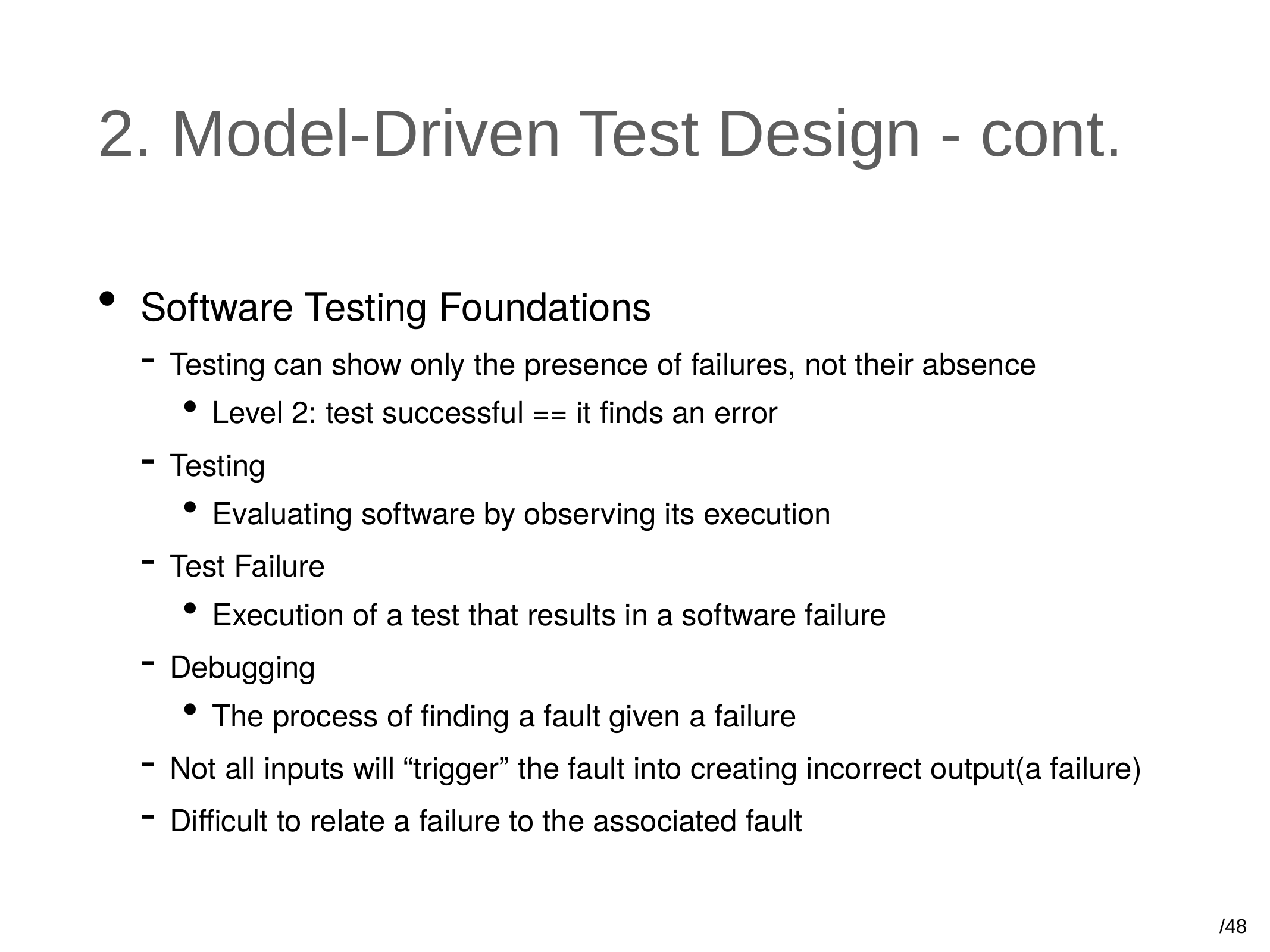

# 2. Model-Driven Test Design - cont.
Software Testing Foundations
Testing can show only the presence of failures, not their absence
Level 2: test successful == it finds an error
Testing
Evaluating software by observing its execution
Test Failure
Execution of a test that results in a software failure
Debugging
The process of finding a fault given a failure
Not all inputs will “trigger” the fault into creating incorrect output(a failure)
Difficult to relate a failure to the associated fault
12